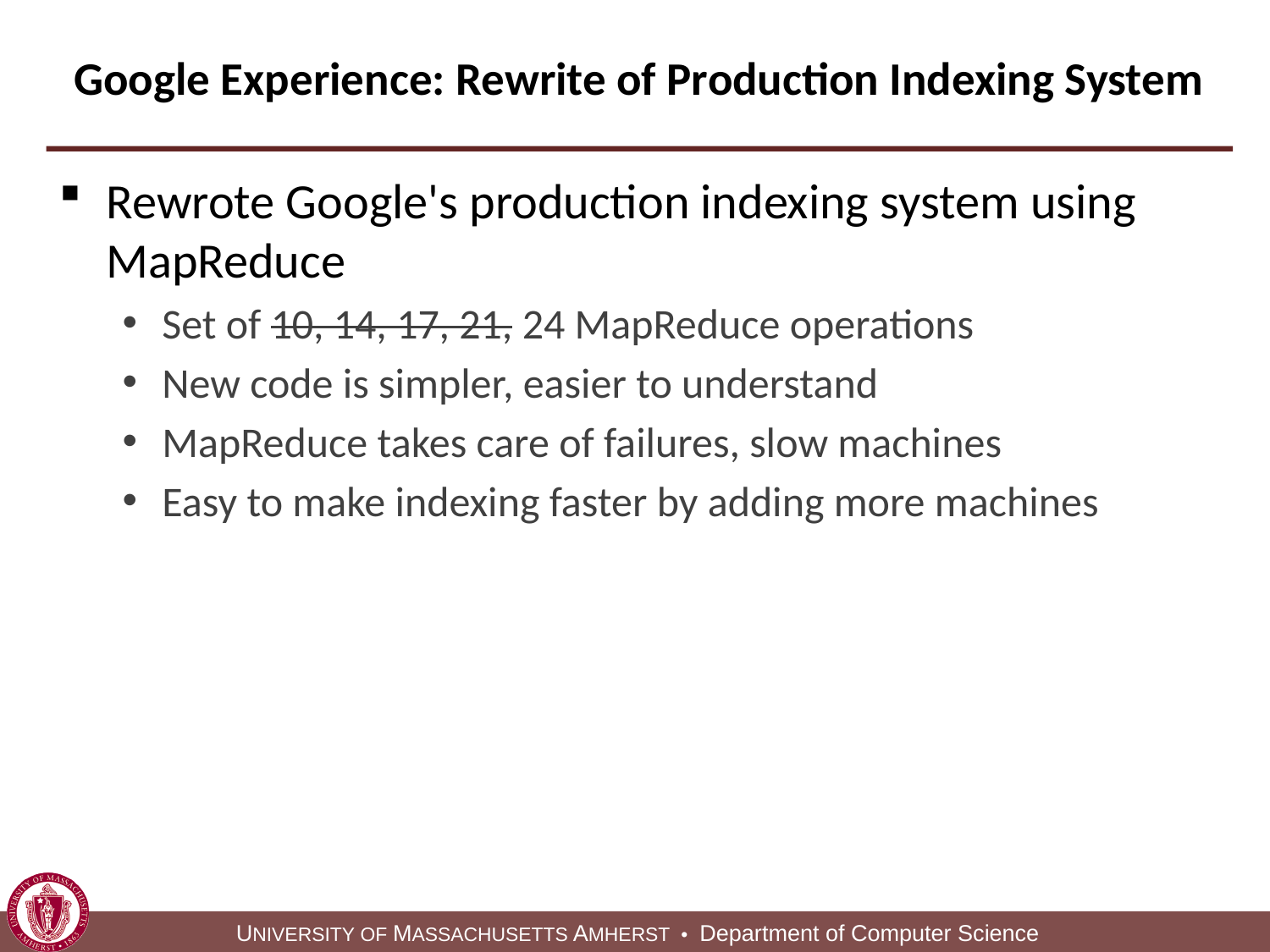

# Google Experience: Rewrite of Production Indexing System
Rewrote Google's production indexing system using MapReduce
Set of 10, 14, 17, 21, 24 MapReduce operations
New code is simpler, easier to understand
MapReduce takes care of failures, slow machines
Easy to make indexing faster by adding more machines